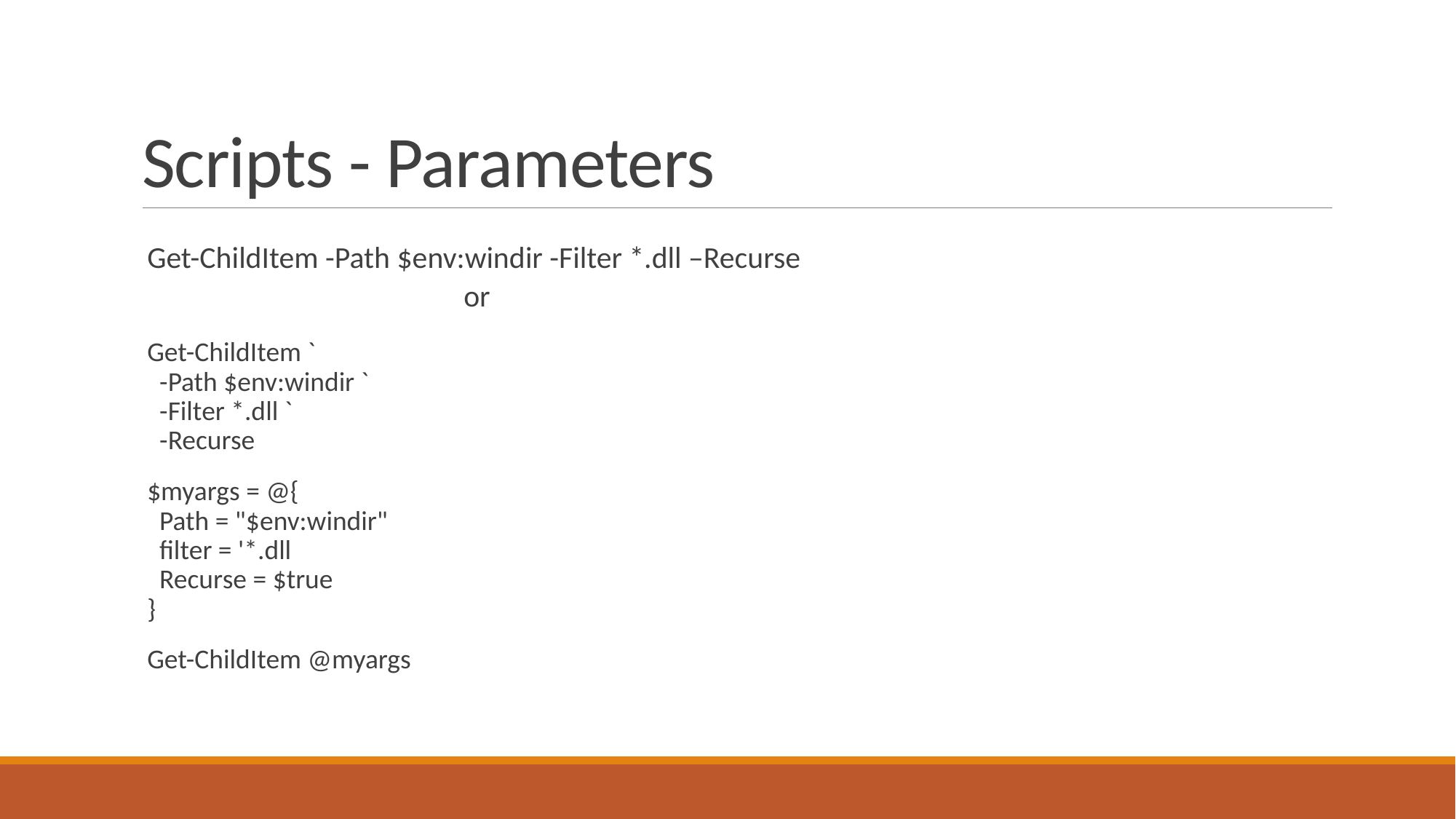

# Scripts - Parameters
Get-ChildItem -Path $env:windir -Filter *.dll –Recurse
or
Get-ChildItem `
  -Path $env:windir `
  -Filter *.dll `
  -Recurse
$myargs = @{
  Path = "$env:windir"
  filter = '*.dll
  Recurse = $true
}
Get-ChildItem @myargs